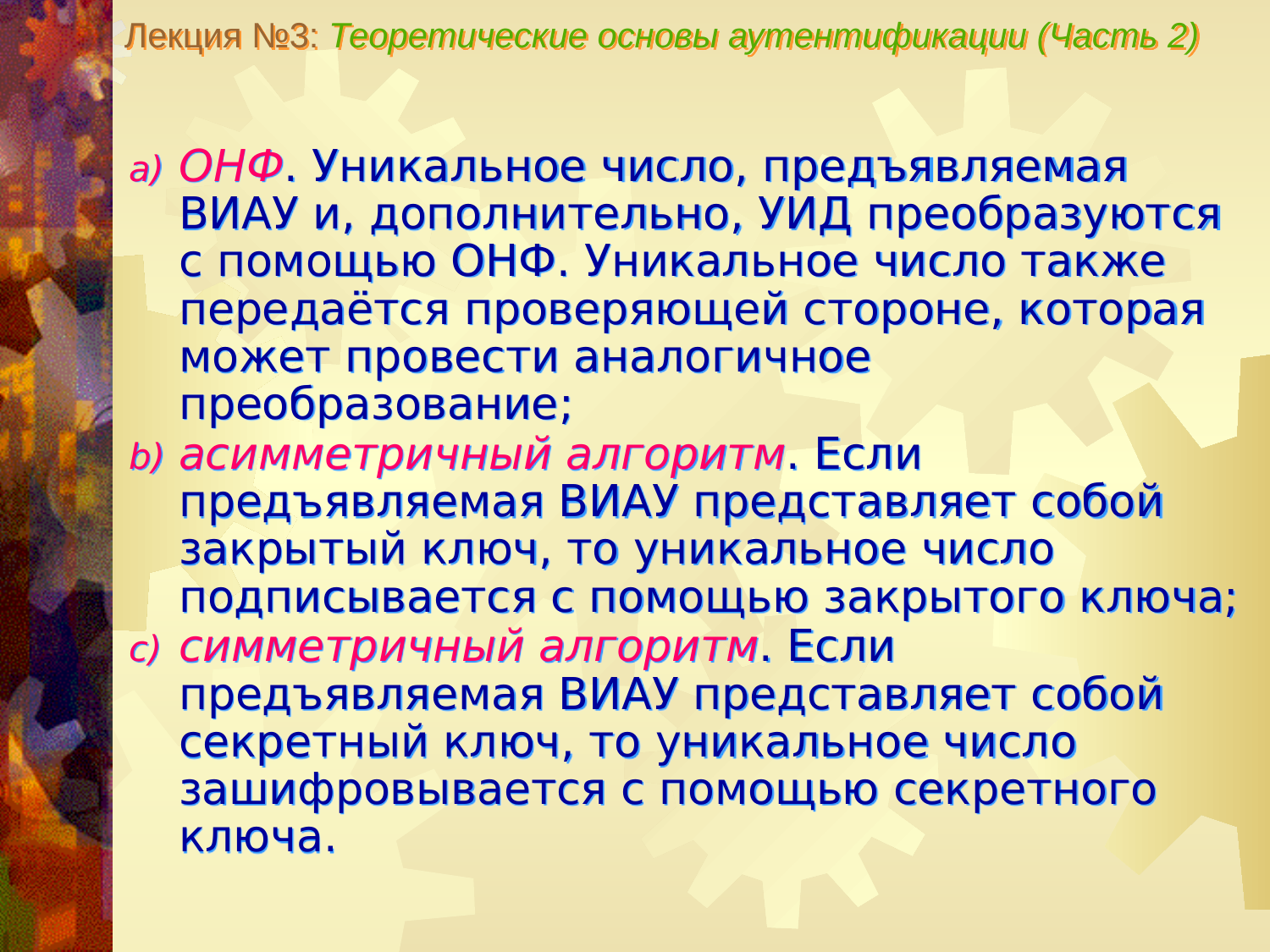

Лекция №3: Теоретические основы аутентификации (Часть 2)
ОНФ. Уникальное число, предъявляемая ВИАУ и, дополнительно, УИД преобразуются с помощью ОНФ. Уникальное число также передаётся проверяющей стороне, которая может провести аналогичное преобразование;
асимметричный алгоритм. Если предъявляемая ВИАУ представляет собой закрытый ключ, то уникальное число подписывается с помощью закрытого ключа;
симметричный алгоритм. Если предъявляемая ВИАУ представляет собой секретный ключ, то уникальное число зашифровывается с помощью секретного ключа.